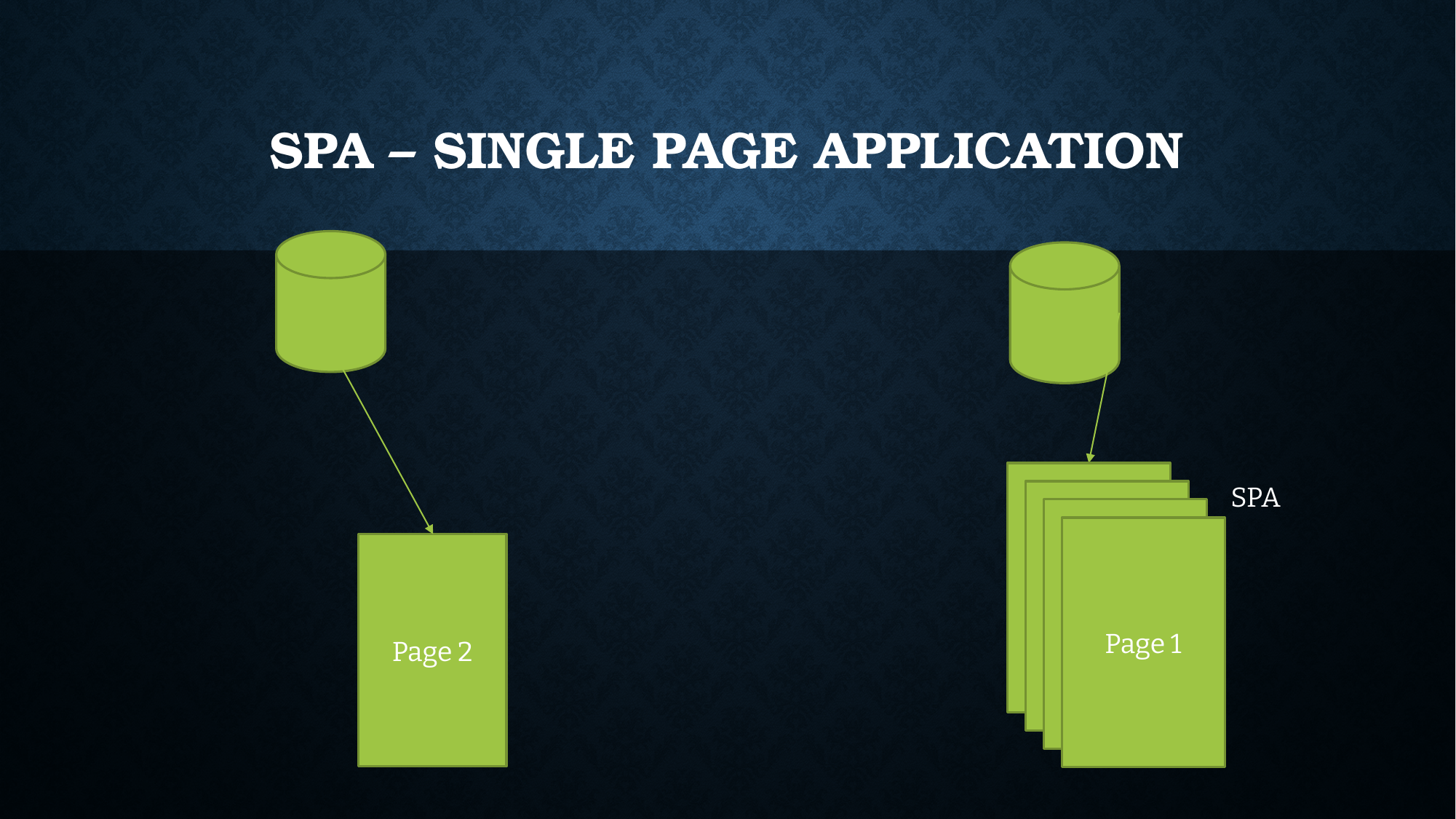

# SPA – single page application

Page 1
Page 1
Page 1
Page 1
SPA
Page 2